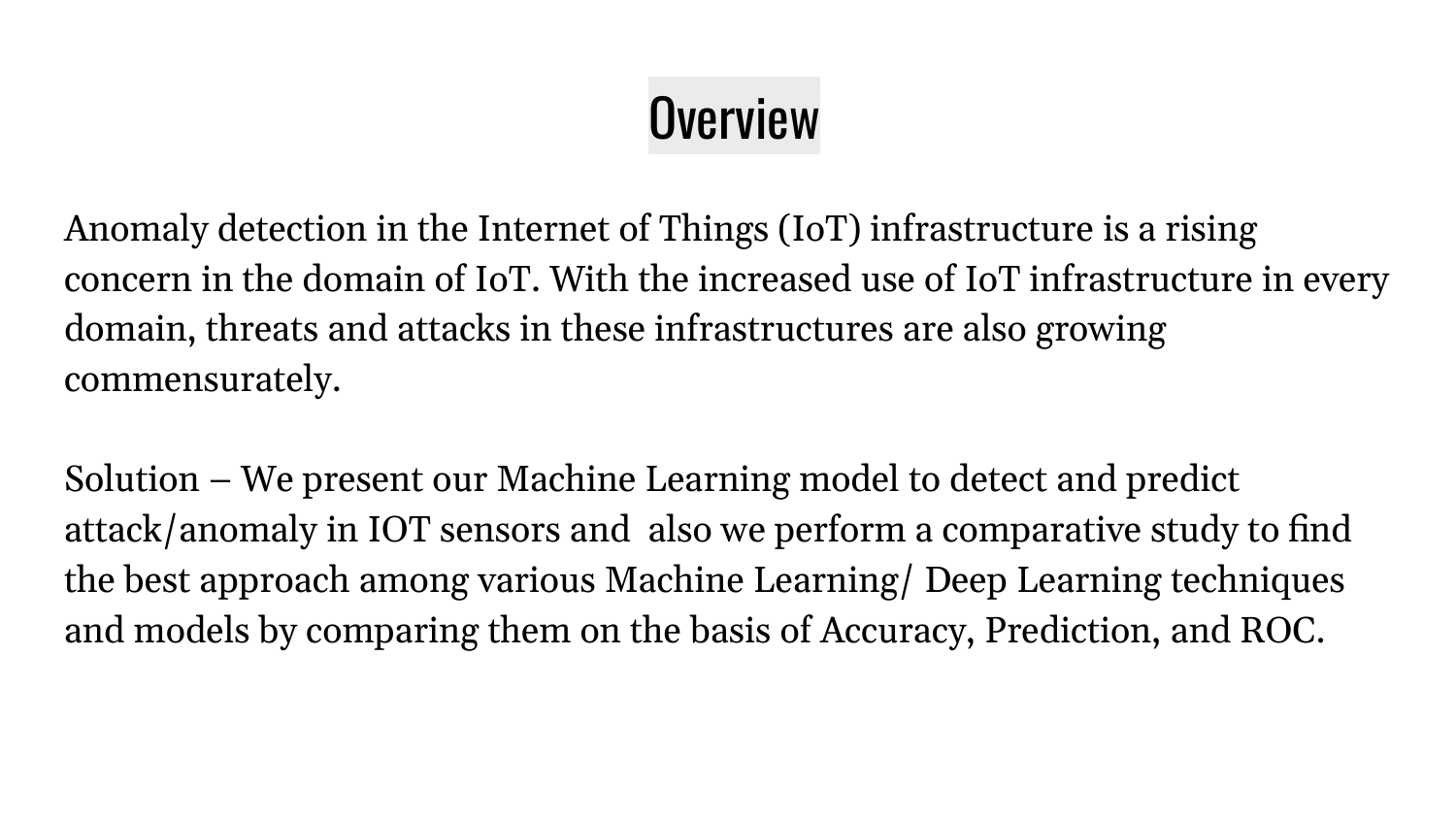

# Overview​
Anomaly detection in the Internet of Things (IoT) infrastructure is a rising concern in the domain of IoT. With the increased use of IoT infrastructure in every domain, threats and attacks in these infrastructures are also growing commensurately.

Solution – We present our Machine Learning model to detect and predict attack/anomaly in IOT sensors and  also we perform a comparative study to find the best approach among various Machine Learning/ Deep Learning techniques and models by comparing them on the basis of Accuracy, Prediction, and ROC.